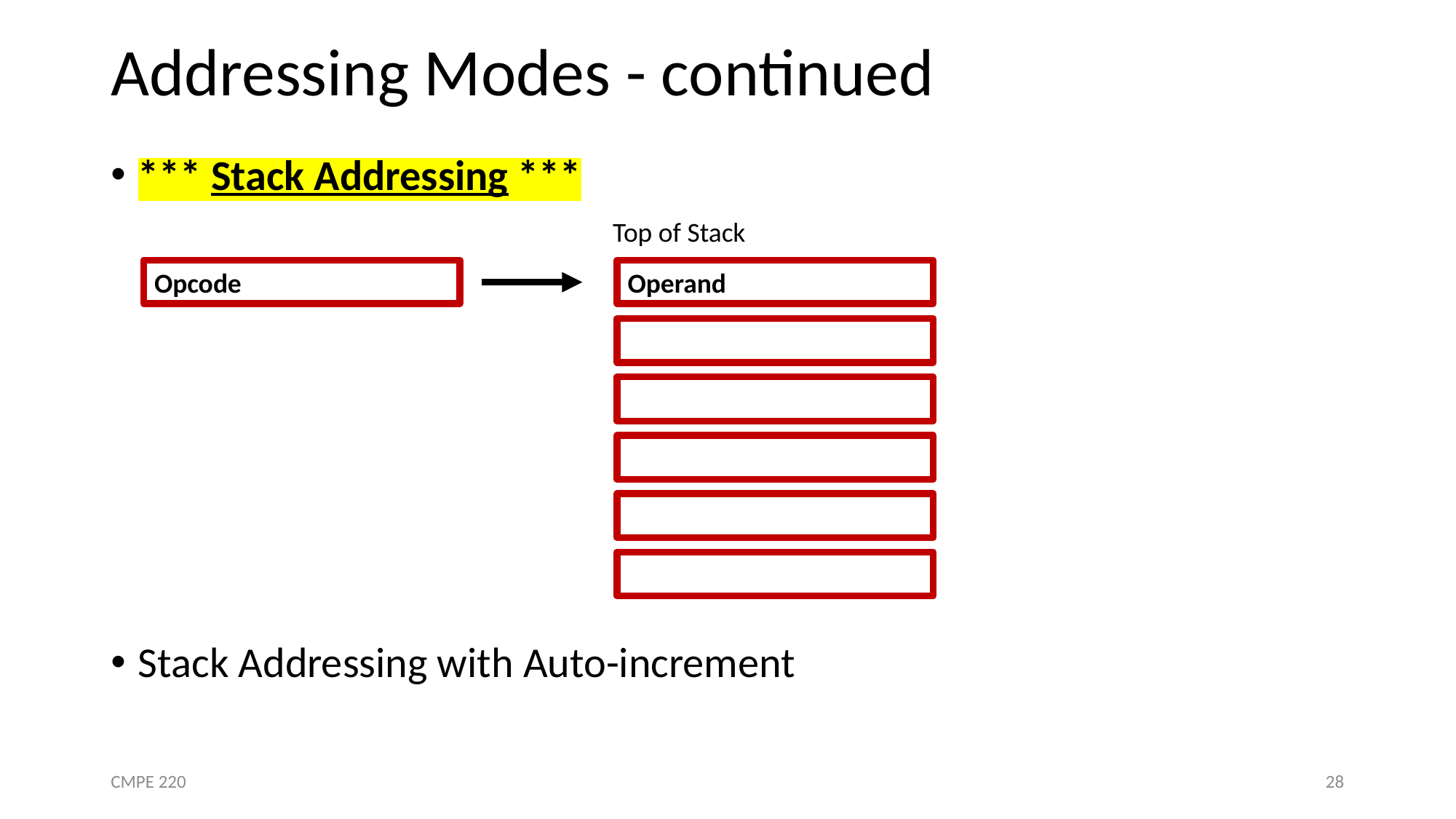

# Addressing Modes - continued
*** Stack Addressing ***

Stack Addressing with Auto-increment

Top of Stack
Opcode
Operand

CMPE 220
28